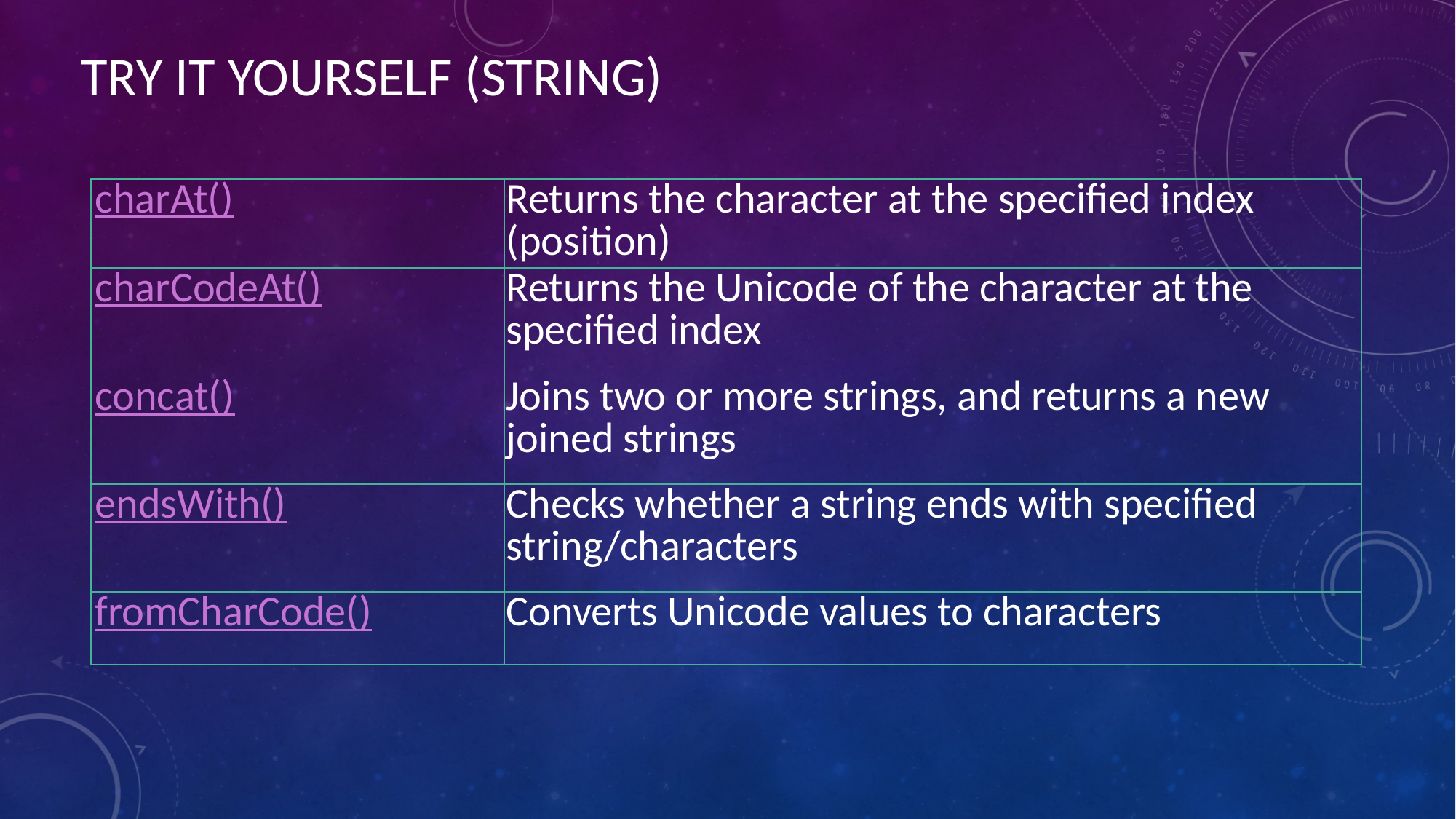

# Try it yourself (string)
| charAt() | Returns the character at the specified index (position) |
| --- | --- |
| charCodeAt() | Returns the Unicode of the character at the specified index |
| concat() | Joins two or more strings, and returns a new joined strings |
| endsWith() | Checks whether a string ends with specified string/characters |
| fromCharCode() | Converts Unicode values to characters |